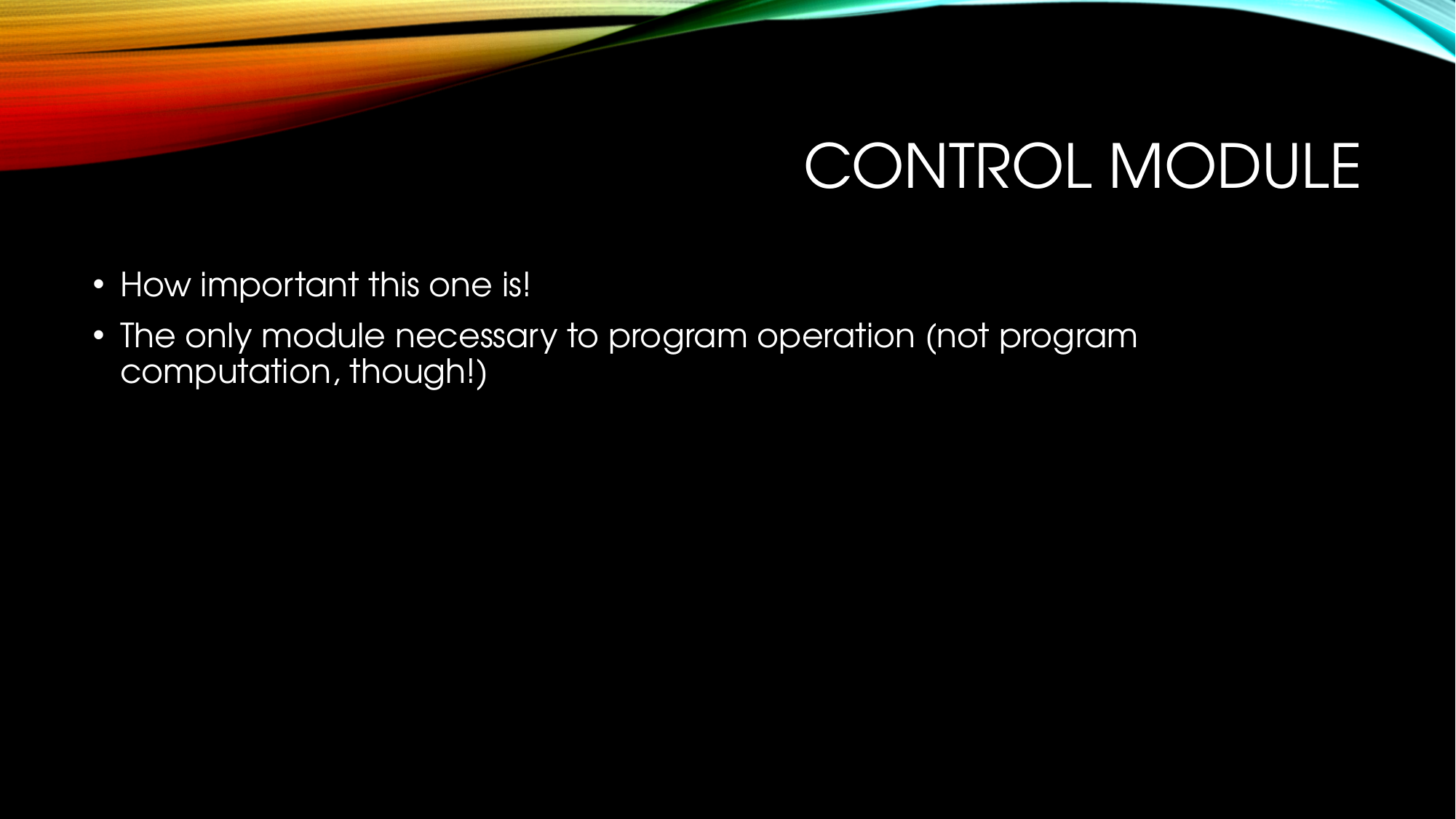

# Control Module
How important this one is!
The only module necessary to program operation (not program computation, though!)